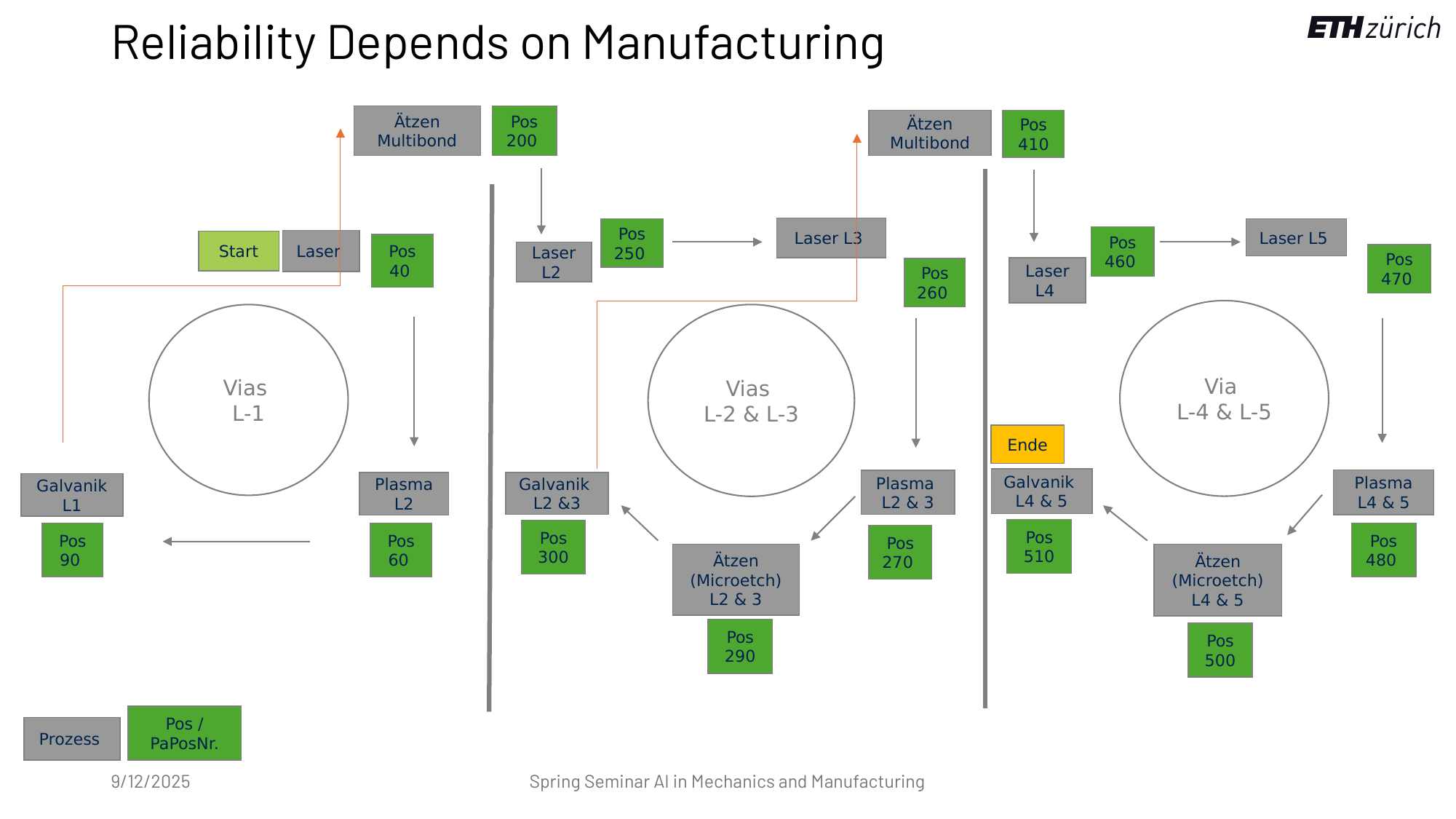

# Reliability Depends on Manufacturing
Ätzen Multibond
Pos 200
Ätzen Multibond
Pos 410
Laser L3
Laser L5
Pos 250
Pos 460
Laser
Start
Pos 40
Laser L2
Pos 470
Laser L4
Pos 260
Via
L-4 & L-5
Vias
L-2 & L-3
Vias
L-1
Ende
Galvanik
L4 & 5
Plasma L4 & 5
Plasma
L2 & 3
Galvanik
L2 &3
Plasma L2
Galvanik L1
Pos 510
Pos 300
Pos 480
Pos 90
Pos 60
Pos 270
Ätzen (Microetch)
L4 & 5
Ätzen (Microetch) L2 & 3
Pos 290
Pos 500
Pos / PaPosNr.
Prozess
9/12/2025
Spring Seminar AI in Mechanics and Manufacturing